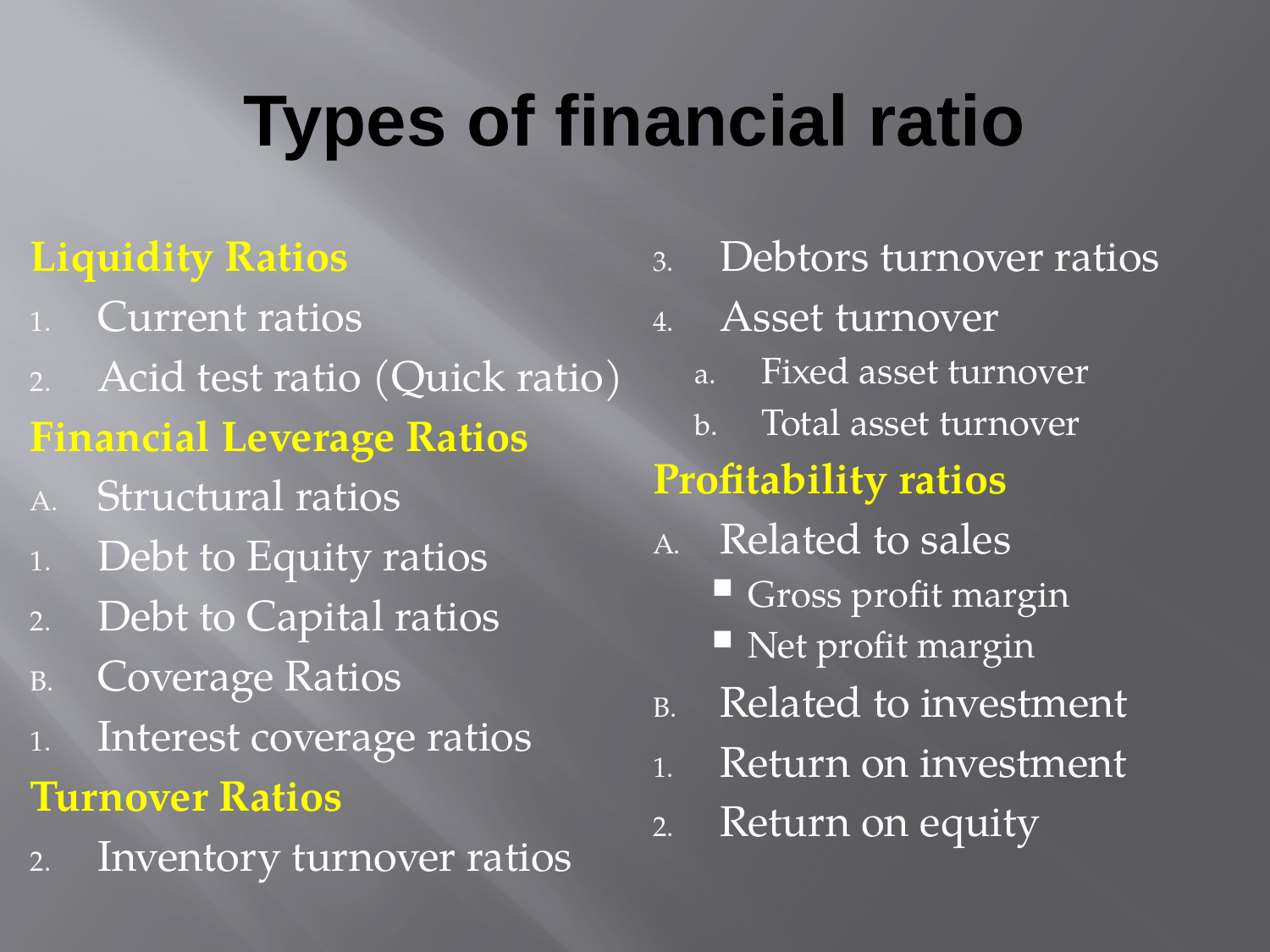

# Types of financial ratio
Liquidity Ratios
Current ratios
Acid test ratio (Quick ratio)
Financial Leverage Ratios
Structural ratios
Debt to Equity ratios
Debt to Capital ratios
Coverage Ratios
Interest coverage ratios
Turnover Ratios
Inventory turnover ratios
Debtors turnover ratios
Asset turnover
Fixed asset turnover
Total asset turnover
Profitability ratios
Related to sales
Gross profit margin
Net profit margin
Related to investment
Return on investment
Return on equity